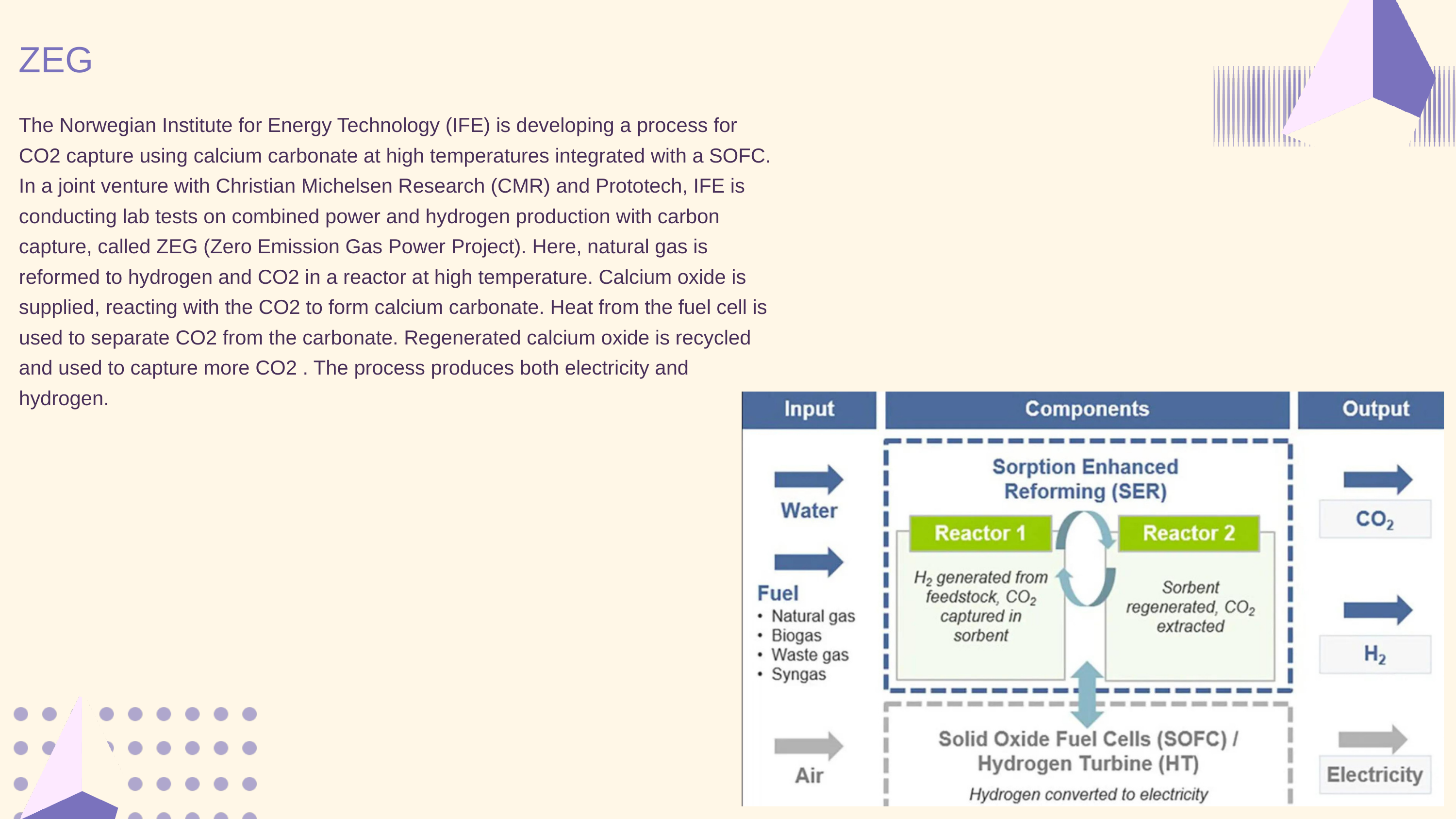

ZEG
The Norwegian Institute for Energy Technology (IFE) is developing a process for CO2 capture using calcium carbonate at high temperatures integrated with a SOFC. In a joint venture with Christian Michelsen Research (CMR) and Prototech, IFE is conducting lab tests on combined power and hydrogen production with carbon capture, called ZEG (Zero Emission Gas Power Project). Here, natural gas is reformed to hydrogen and CO2 in a reactor at high temperature. Calcium oxide is supplied, reacting with the CO2 to form calcium carbonate. Heat from the fuel cell is used to separate CO2 from the carbonate. Regenerated calcium oxide is recycled and used to capture more CO2 . The process produces both electricity and hydrogen.